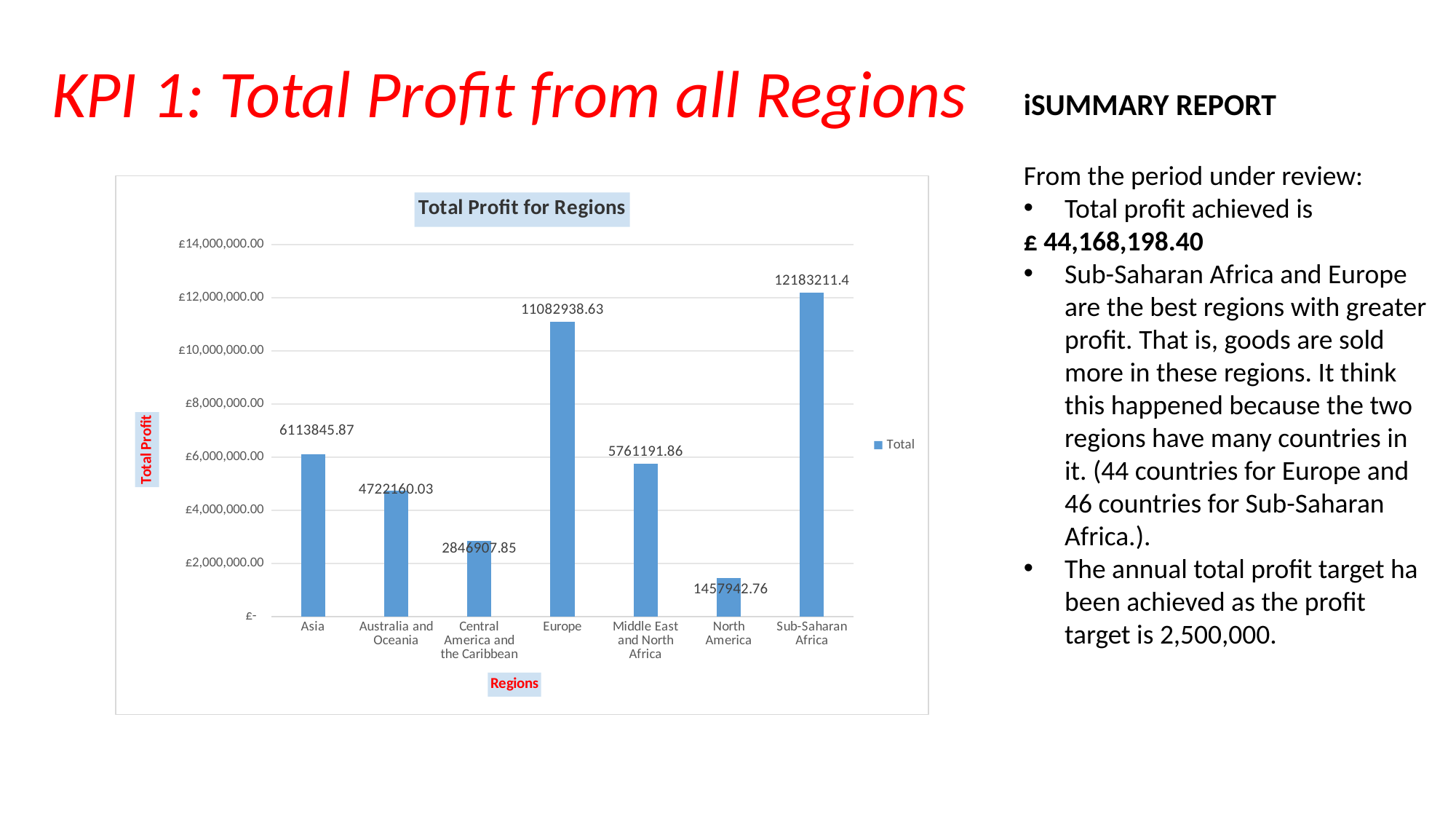

# KPI 1: Total Profit from all Regions
iSUMMARY REPORT

From the period under review:
Total profit achieved is
£ 44,168,198.40
Sub-Saharan Africa and Europe are the best regions with greater profit. That is, goods are sold more in these regions. It think this happened because the two regions have many countries in it. (44 countries for Europe and 46 countries for Sub-Saharan Africa.).
The annual total profit target ha been achieved as the profit target is 2,500,000.

### Chart: Total Profit for Regions

| Category | Total |
|---|---|
| Asia | 6113845.87 |
| Australia and Oceania | 4722160.03 |
| Central America and the Caribbean | 2846907.85 |
| Europe | 11082938.63 |
| Middle East and North Africa | 5761191.86 |
| North America | 1457942.76 |
| Sub-Saharan Africa | 12183211.4 |